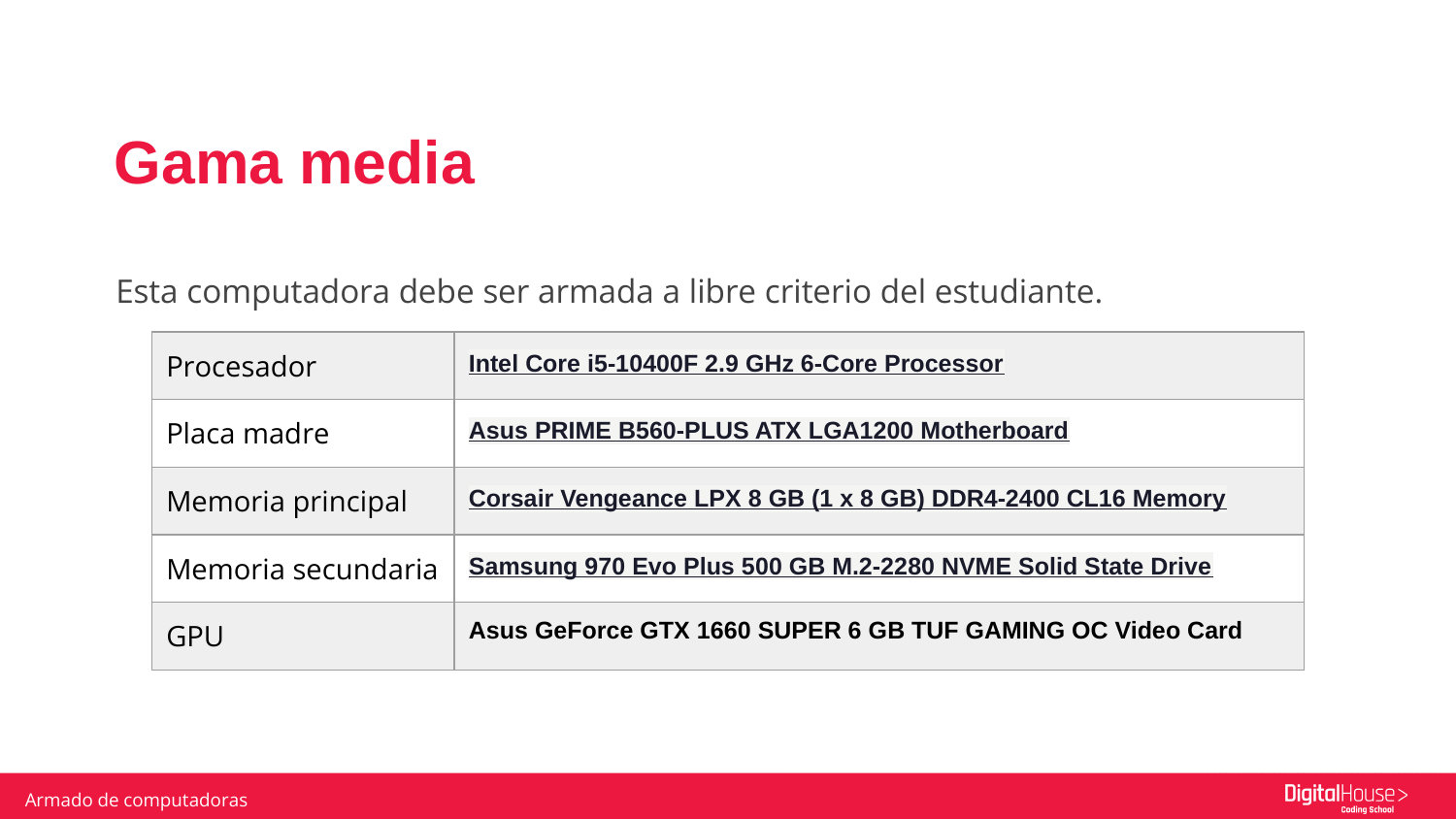

Gama media
Esta computadora debe ser armada a libre criterio del estudiante.

| Procesador | Intel Core i5-10400F 2.9 GHz 6-Core Processor |
| --- | --- |
| Placa madre | Asus PRIME B560-PLUS ATX LGA1200 Motherboard |
| Memoria principal | Corsair Vengeance LPX 8 GB (1 x 8 GB) DDR4-2400 CL16 Memory |
| Memoria secundaria | Samsung 970 Evo Plus 500 GB M.2-2280 NVME Solid State Drive |
| GPU | Asus GeForce GTX 1660 SUPER 6 GB TUF GAMING OC Video Card |